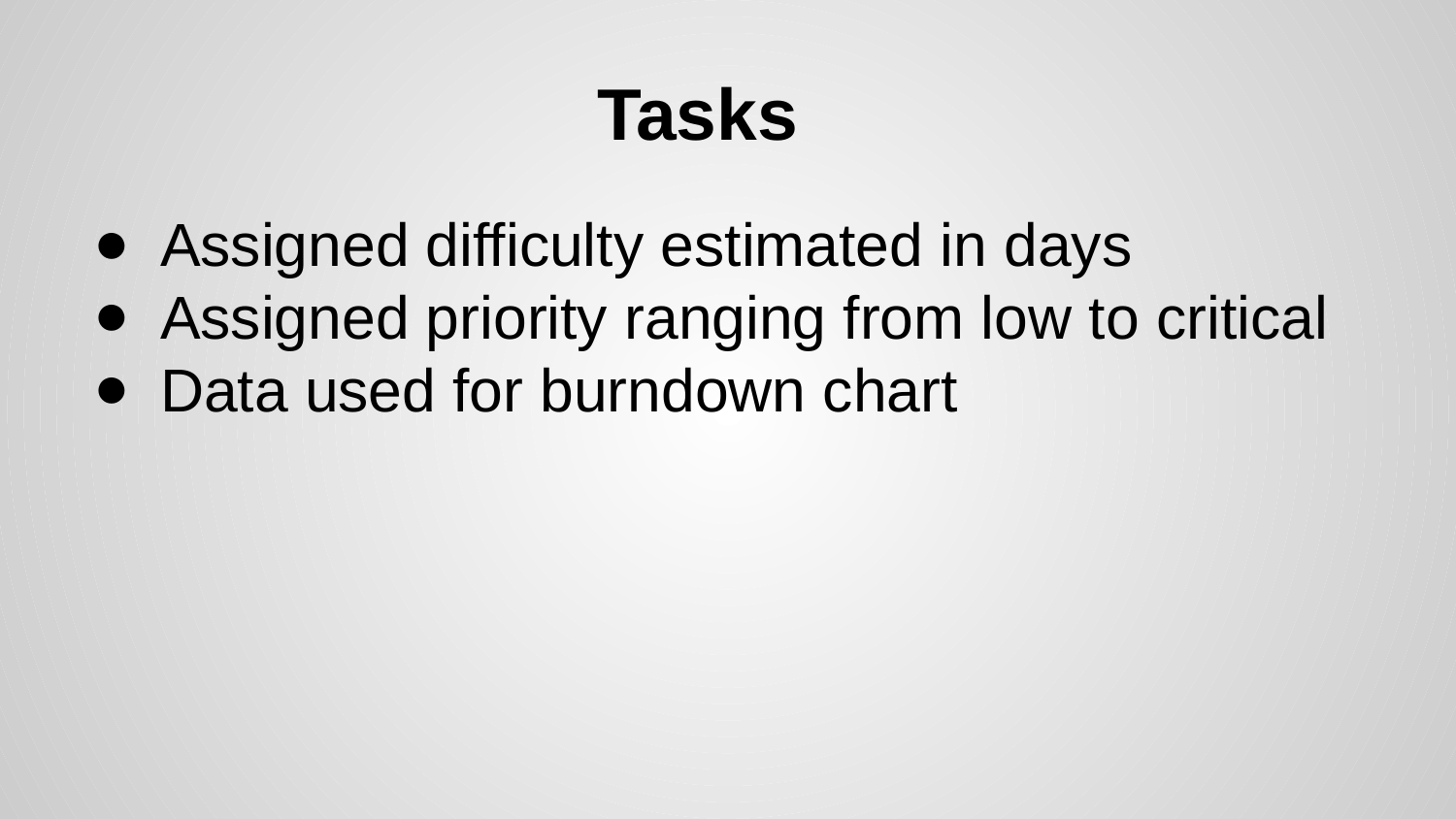

# Tasks
Assigned difficulty estimated in days
Assigned priority ranging from low to critical
Data used for burndown chart